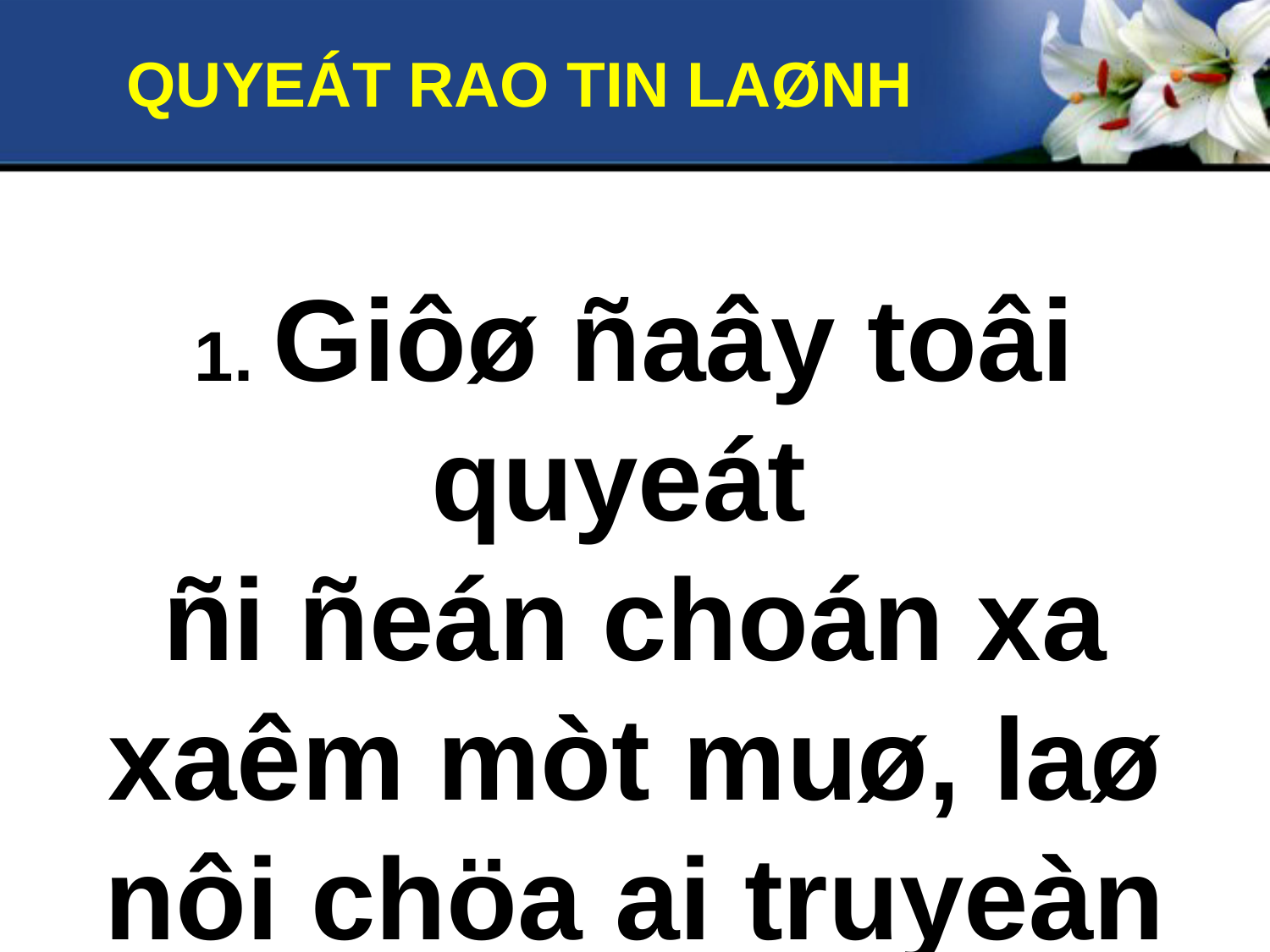

QUYEÁT RAO TIN LAØNH
1. Giôø ñaây toâi quyeát
ñi ñeán choán xa xaêm mòt muø, laø nôi chöa ai truyeàn danh Jeâsus.